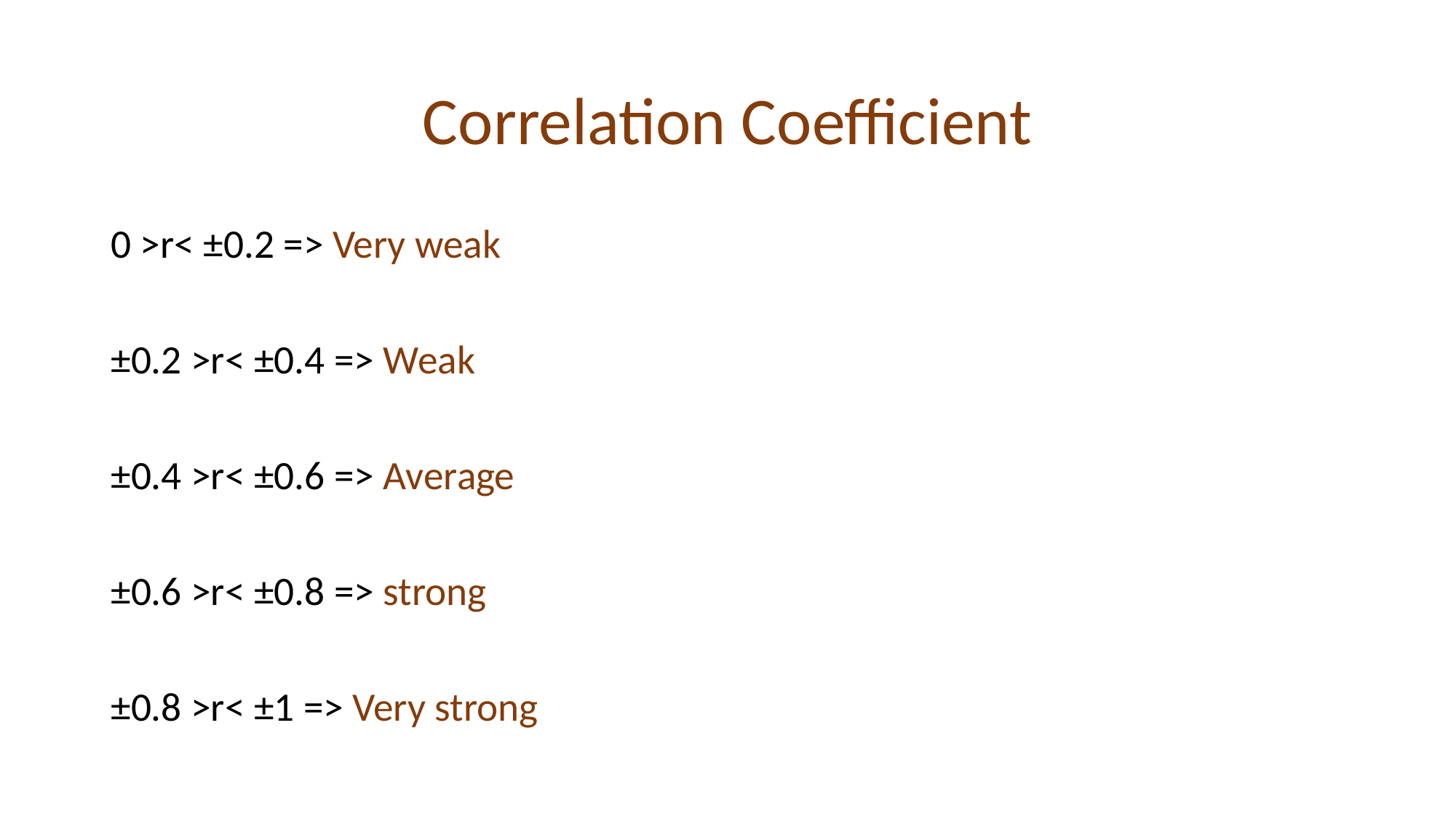

# Correlation Coefficient
0 >r< ±0.2 => Very weak

±0.2 >r< ±0.4 => Weak

±0.4 >r< ±0.6 => Average

±0.6 >r< ±0.8 => strong

±0.8 >r< ±1 => Very strong